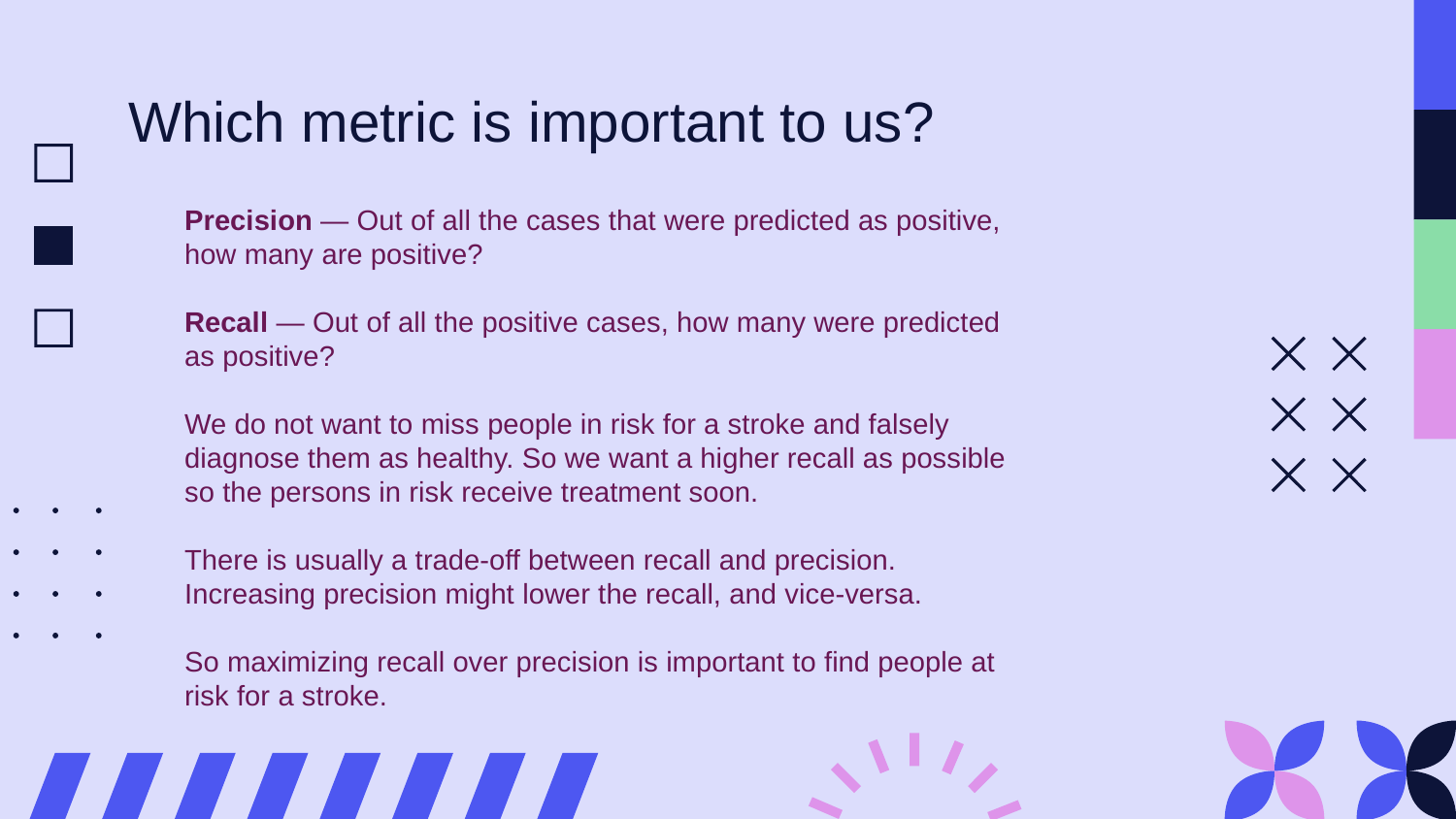

# Which metric is important to us?
Precision — Out of all the cases that were predicted as positive, how many are positive?

Recall — Out of all the positive cases, how many were predicted as positive?

We do not want to miss people in risk for a stroke and falsely diagnose them as healthy. So we want a higher recall as possible so the persons in risk receive treatment soon.

There is usually a trade-off between recall and precision. Increasing precision might lower the recall, and vice-versa.

So maximizing recall over precision is important to find people at risk for a stroke.